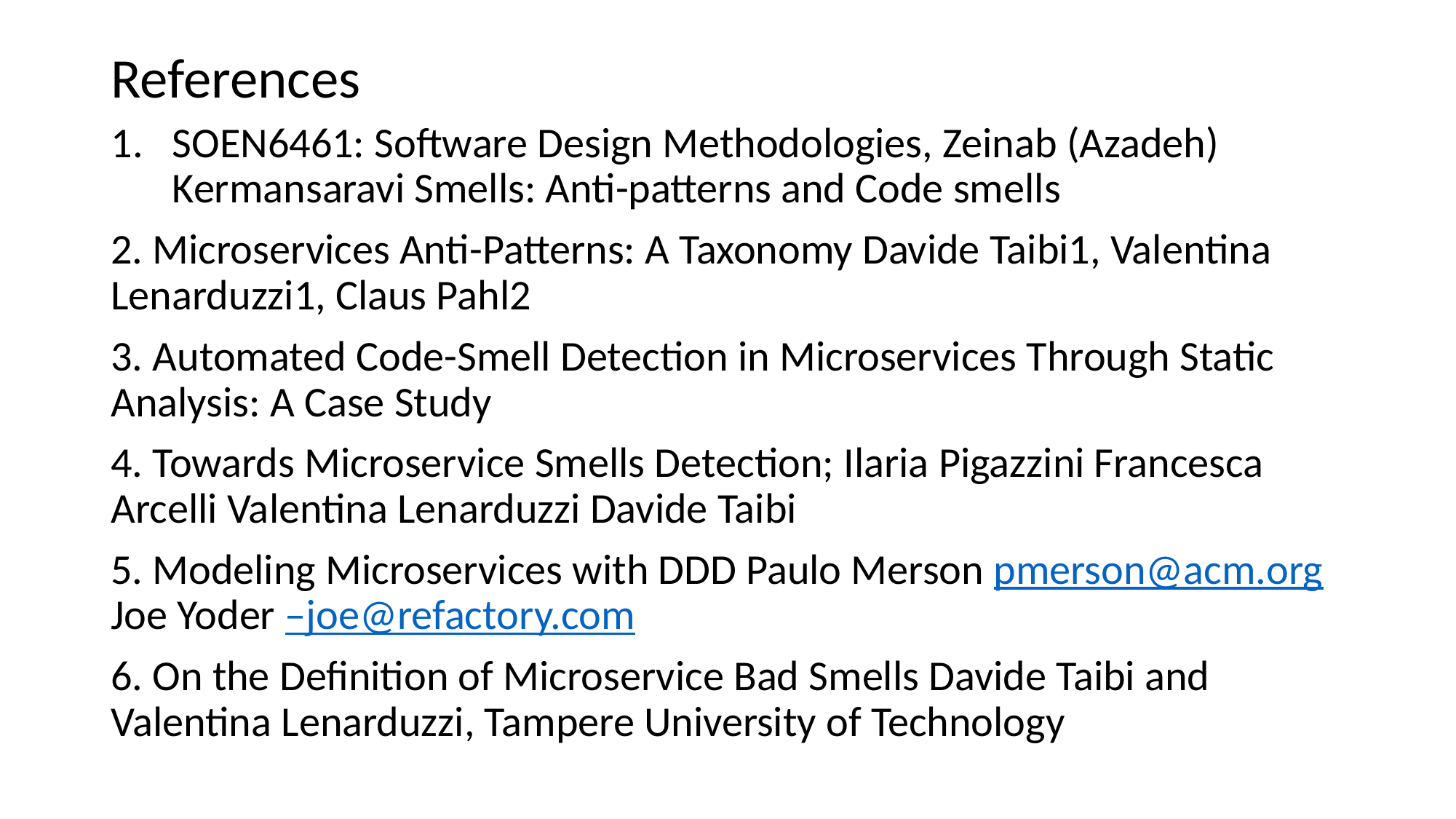

# References
SOEN6461: Software Design Methodologies, Zeinab (Azadeh) Kermansaravi Smells: Anti-patterns and Code smells
2. Microservices Anti-Patterns: A Taxonomy Davide Taibi1, Valentina Lenarduzzi1, Claus Pahl2
3. Automated Code-Smell Detection in Microservices Through Static Analysis: A Case Study
4. Towards Microservice Smells Detection; Ilaria Pigazzini Francesca Arcelli Valentina Lenarduzzi Davide Taibi
5. Modeling Microservices with DDD Paulo Merson pmerson@acm.org Joe Yoder –joe@refactory.com
6. On the Definition of Microservice Bad Smells Davide Taibi and Valentina Lenarduzzi, Tampere University of Technology